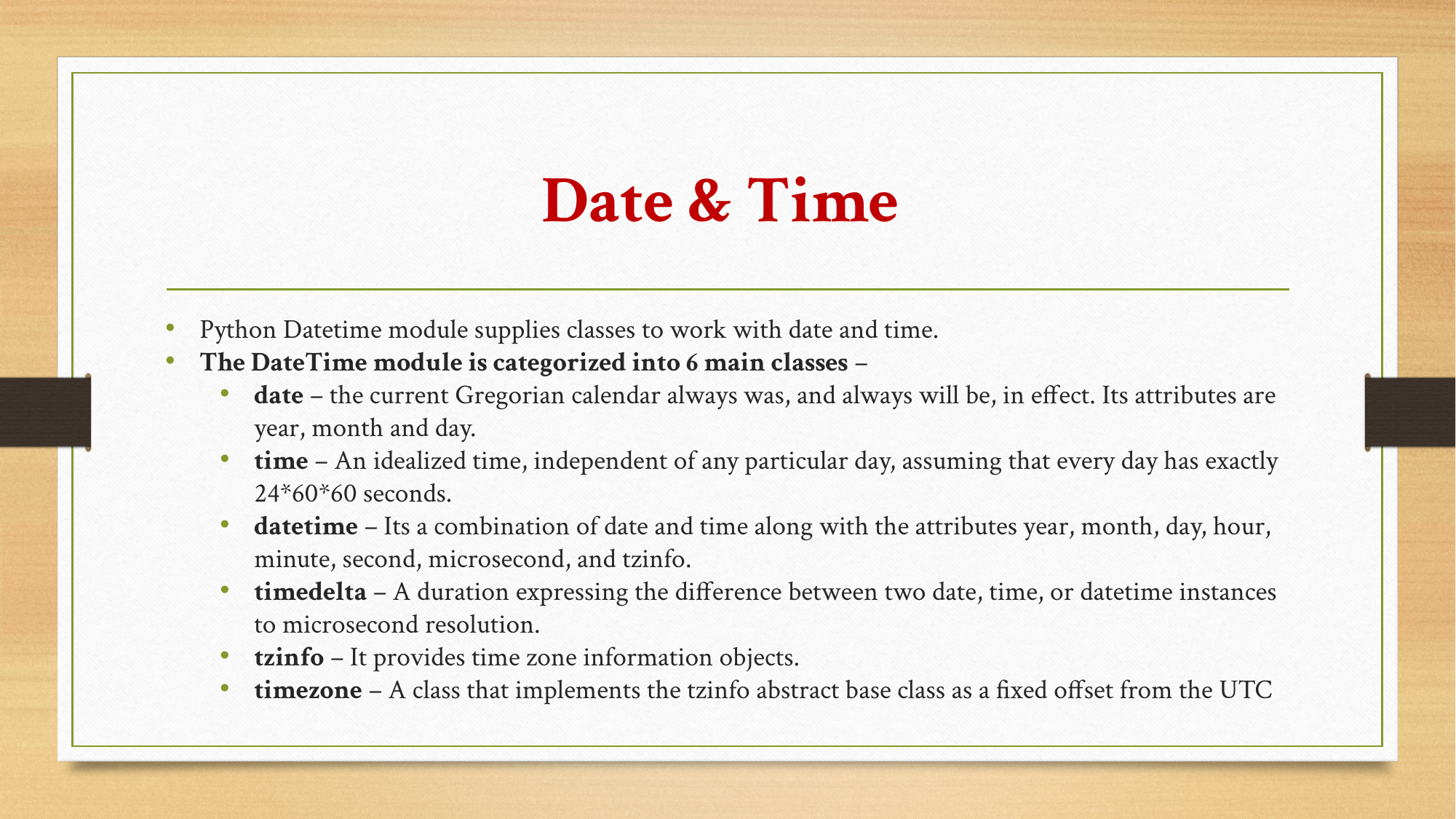

# Date & Time
Python Datetime module supplies classes to work with date and time.
The DateTime module is categorized into 6 main classes –
date – the current Gregorian calendar always was, and always will be, in effect. Its attributes are year, month and day.
time – An idealized time, independent of any particular day, assuming that every day has exactly 24*60*60 seconds.
datetime – Its a combination of date and time along with the attributes year, month, day, hour, minute, second, microsecond, and tzinfo.
timedelta – A duration expressing the difference between two date, time, or datetime instances to microsecond resolution.
tzinfo – It provides time zone information objects.
timezone – A class that implements the tzinfo abstract base class as a fixed offset from the UTC